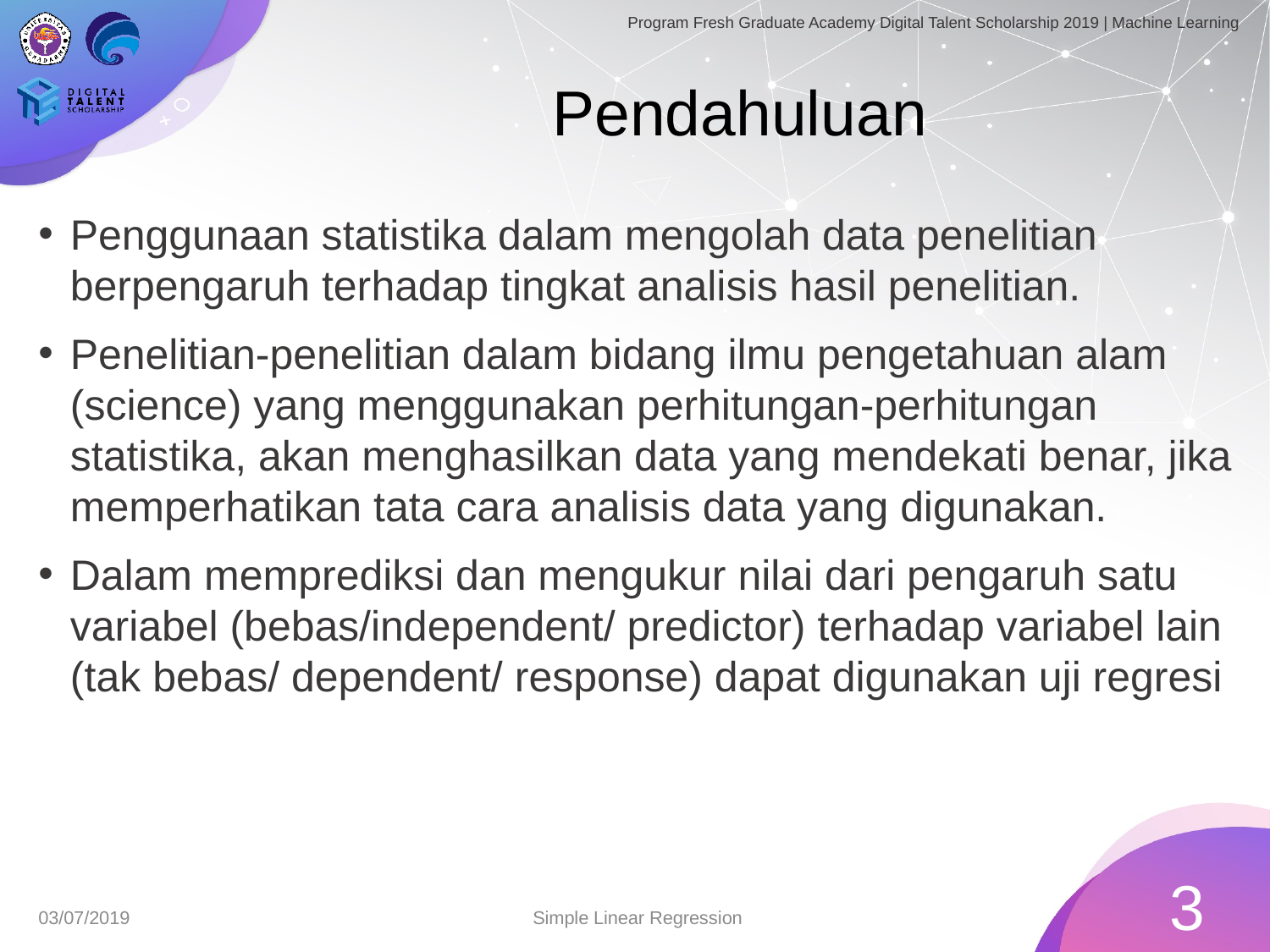

# Pendahuluan
Penggunaan statistika dalam mengolah data penelitian berpengaruh terhadap tingkat analisis hasil penelitian.
Penelitian-penelitian dalam bidang ilmu pengetahuan alam (science) yang menggunakan perhitungan-perhitungan statistika, akan menghasilkan data yang mendekati benar, jika memperhatikan tata cara analisis data yang digunakan.
Dalam memprediksi dan mengukur nilai dari pengaruh satu variabel (bebas/independent/ predictor) terhadap variabel lain (tak bebas/ dependent/ response) dapat digunakan uji regresi
3
Simple Linear Regression
03/07/2019